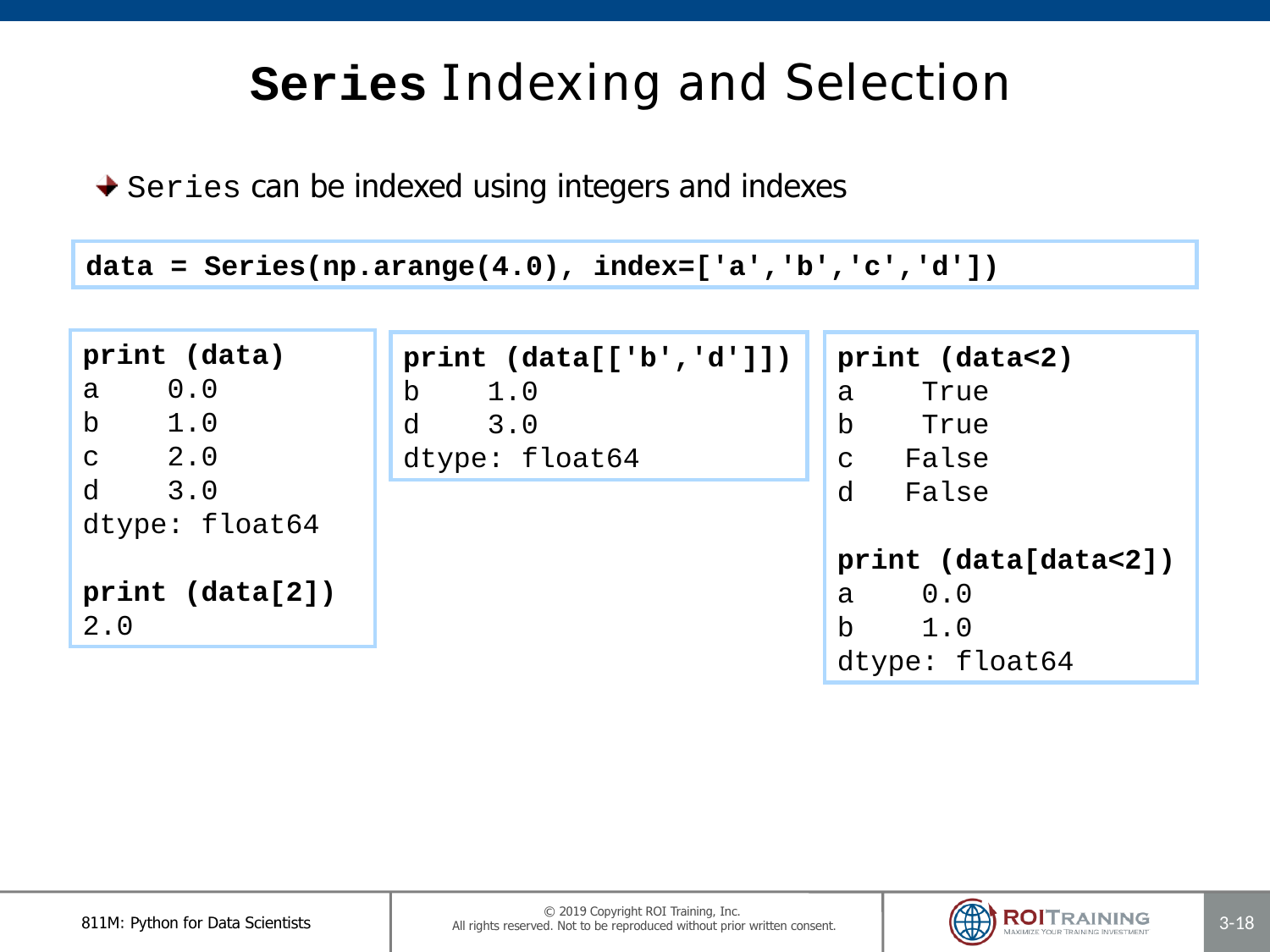

# Series Indexing and Selection
Series can be indexed using integers and indexes
data = Series(np.arange(4.0), index=['a','b','c','d'])
print (data)
a    0.0
b    1.0
c    2.0
d    3.0
dtype: float64

print (data[2])
2.0
print (data[['b','d']])
b    1.0
d    3.0
dtype: float64
print (data<2)
a    True
b    True
c   False
d   False

print (data[data<2])
a    0.0
b    1.0
dtype: float64